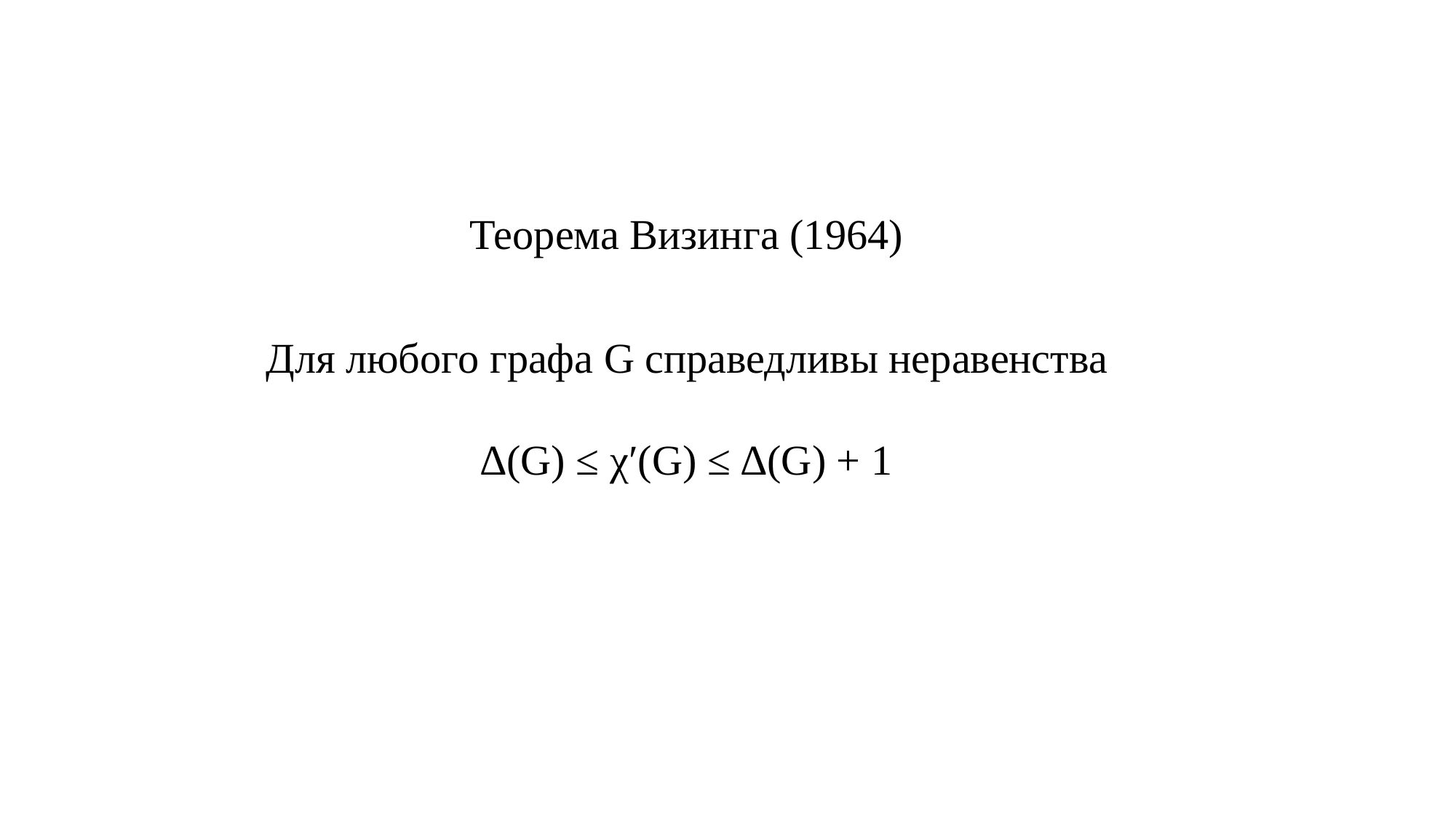

Теорема Визинга (1964)
Для любого графа G справедливы неравенства

∆(G) ≤ χ′(G) ≤ ∆(G) + 1